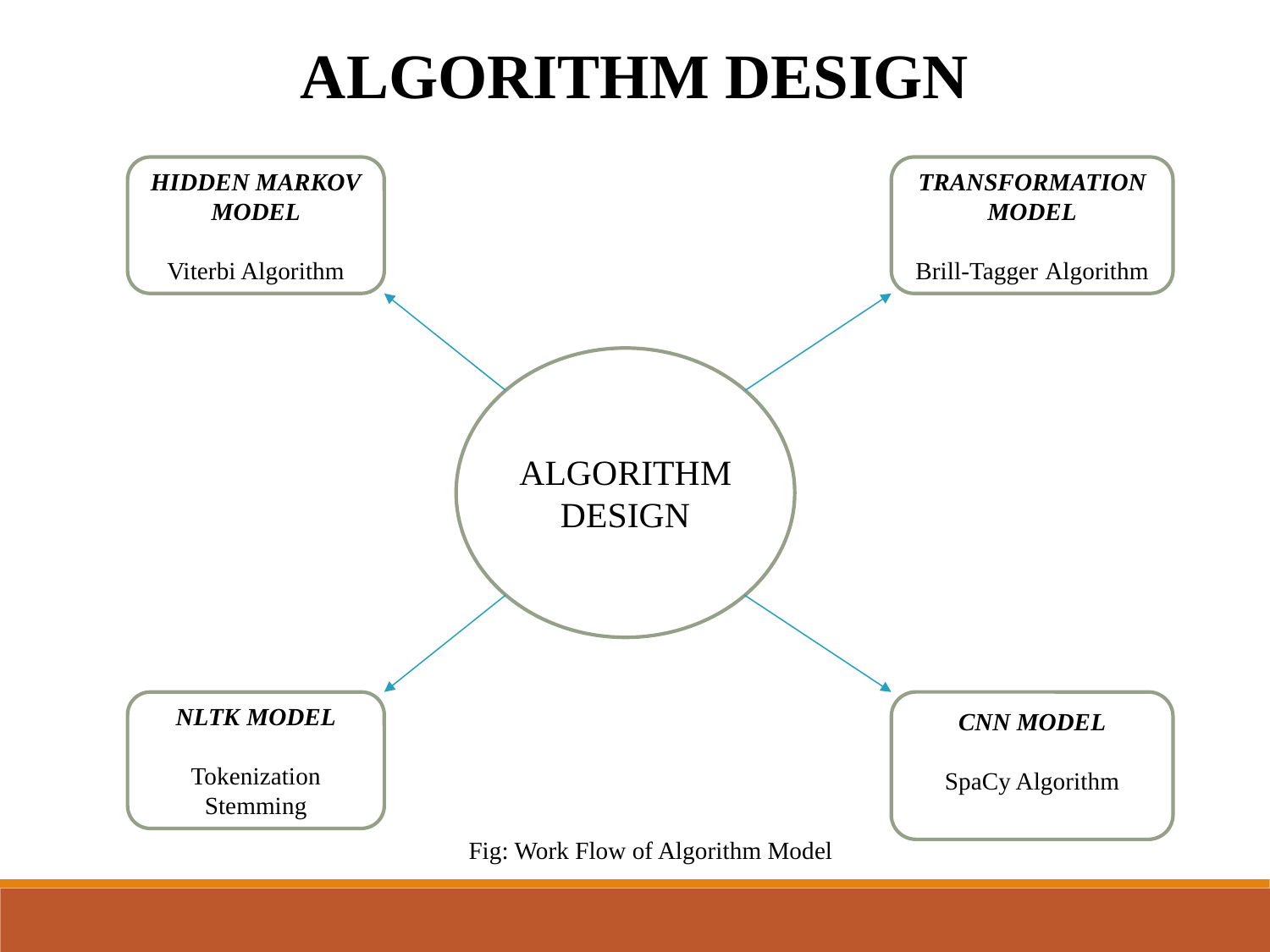

ALGORITHM DESIGN
TRANSFORMATION MODEL

Brill-Tagger Algorithm
HIDDEN MARKOV MODEL

Viterbi Algorithm
ALGORITHM DESIGN
NLTK MODEL

Tokenization
Stemming
CNN MODEL

SpaCy Algorithm

Fig: Work Flow of Algorithm Model